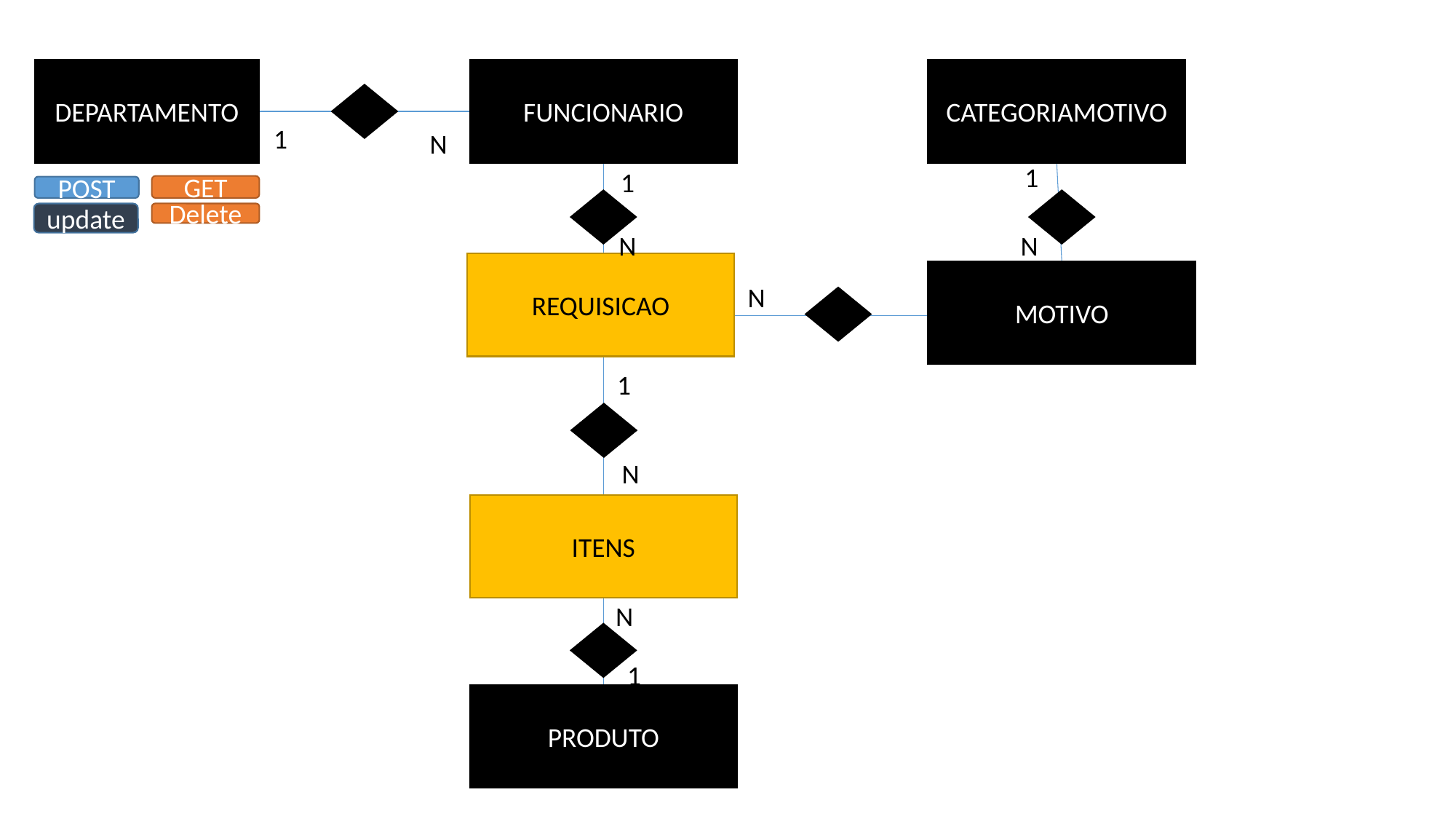

CATEGORIAMOTIVO
DEPARTAMENTO
FUNCIONARIO

1
N
1
1
GET
POST

update
Delete
N
N
REQUISICAO
MOTIVO
N

1

N
ITENS
N

1
PRODUTO